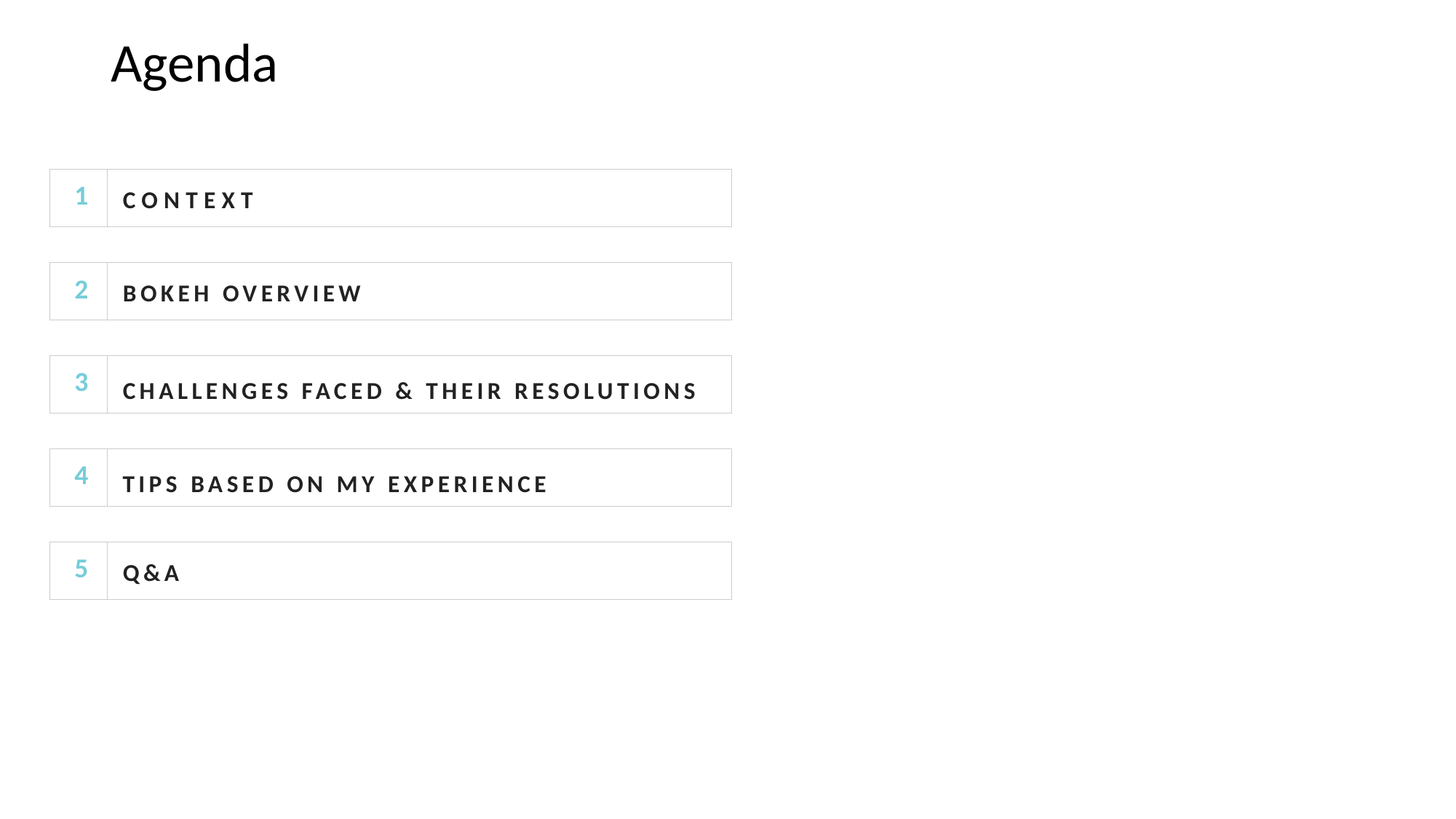

# Agenda

1
CONTEXT

2
Bokeh Overview

3
challenges faced & Their resolutions

4
Tips Based on my experience

5
Q&A